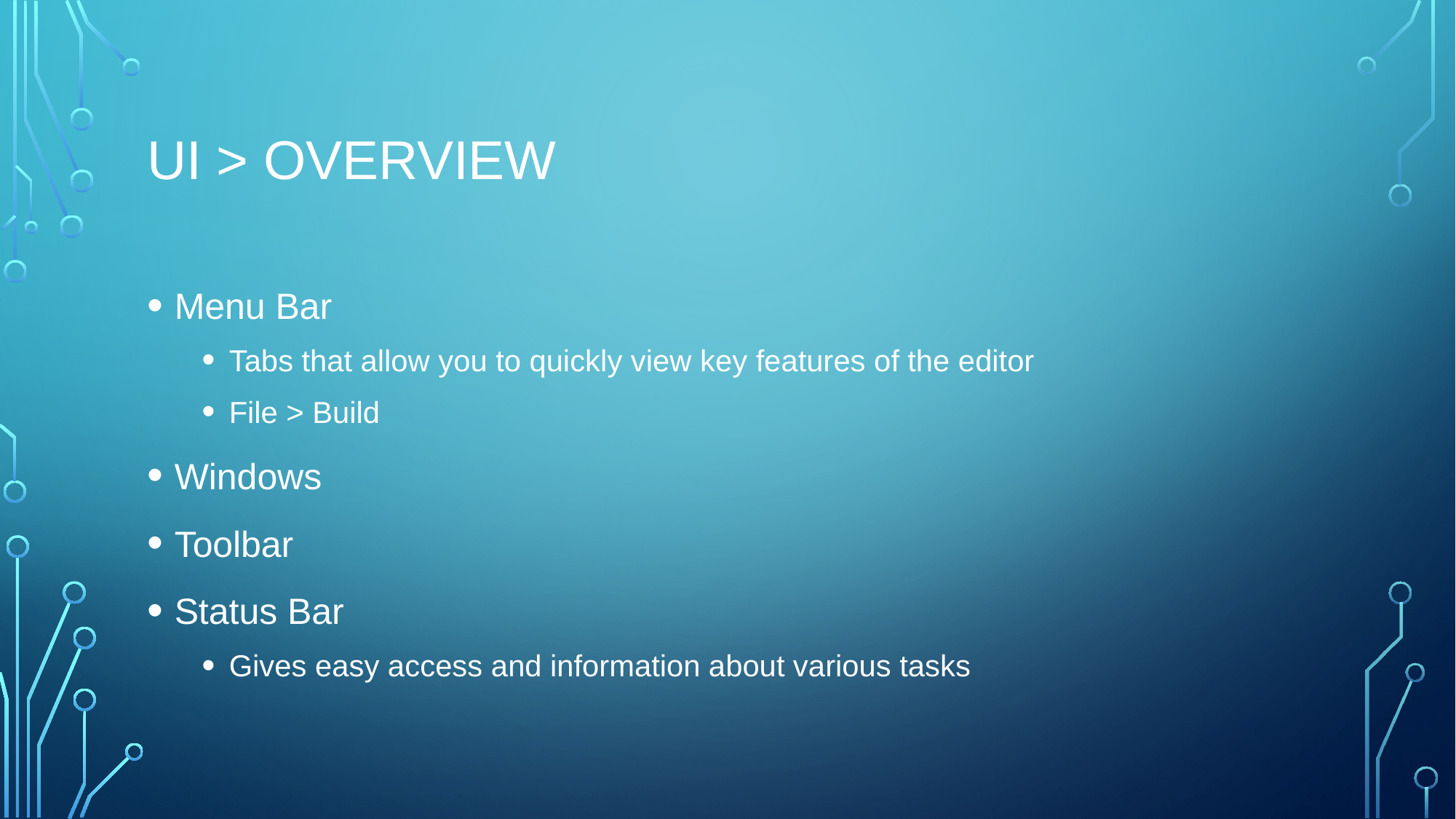

# UI > Overview
Menu Bar
Tabs that allow you to quickly view key features of the editor
File > Build
Windows
Toolbar
Status Bar
Gives easy access and information about various tasks